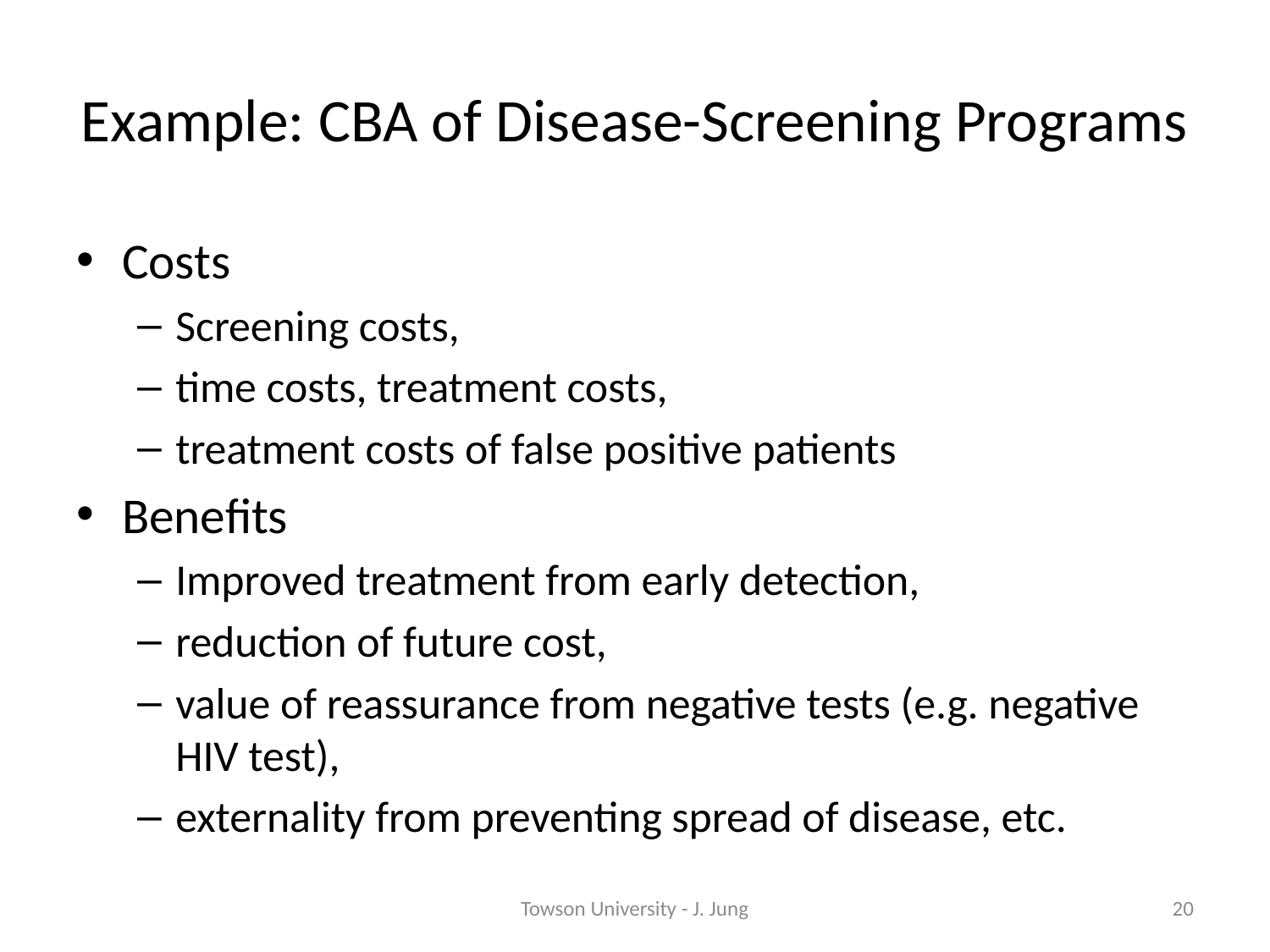

# Example: CBA of Disease-Screening Programs
Costs
Screening costs,
time costs, treatment costs,
treatment costs of false positive patients
Benefits
Improved treatment from early detection,
reduction of future cost,
value of reassurance from negative tests (e.g. negative HIV test),
externality from preventing spread of disease, etc.
Towson University - J. Jung
20